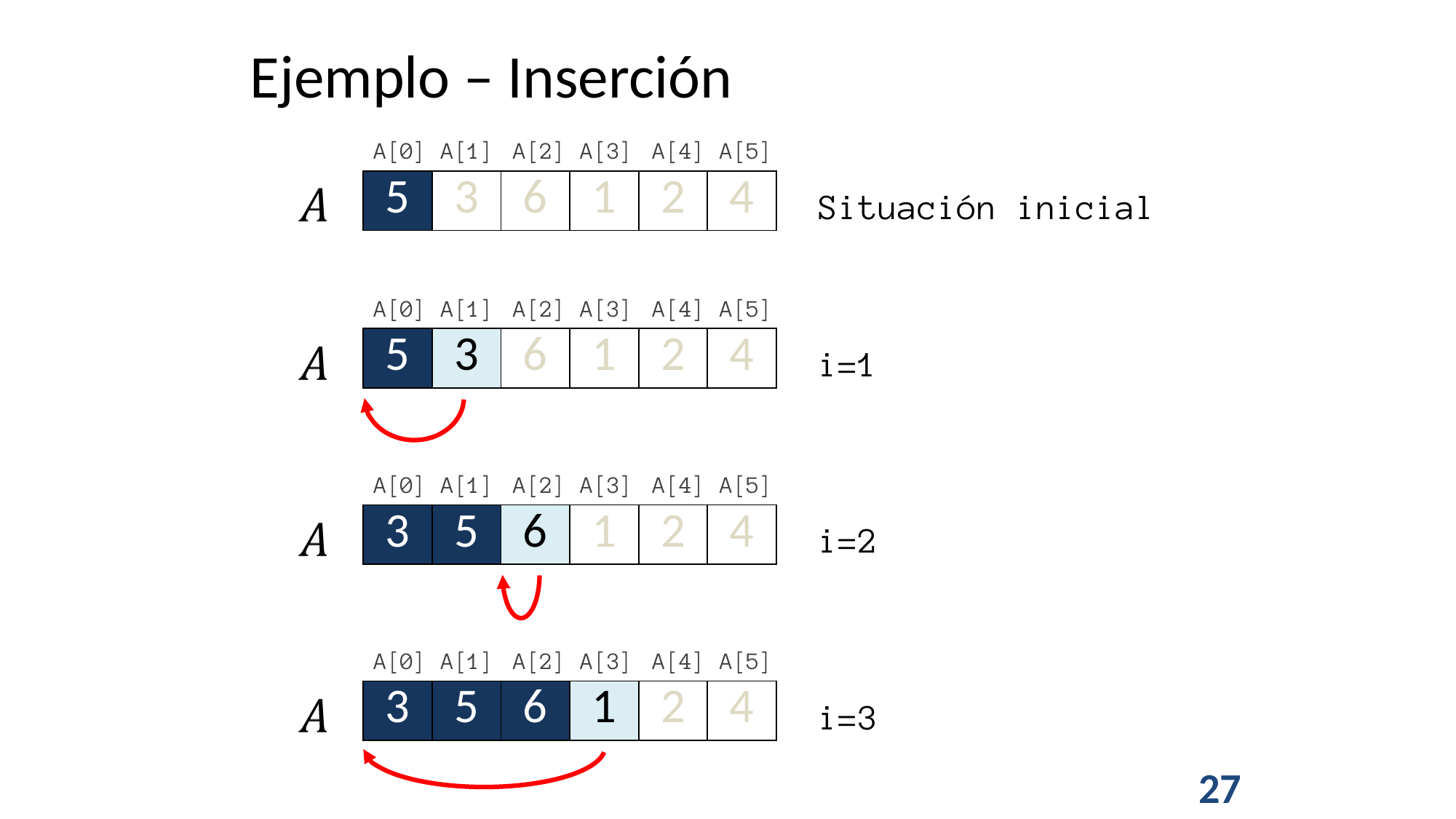

Ejemplo – Inserción
A[0]
A[1]
A[2]
A[3]
A[4]
A[5]

| 5 | 3 | 6 | 1 | 2 | 4 |
| --- | --- | --- | --- | --- | --- |
Situación inicial
A[0]
A[1]
A[2]
A[3]
A[4]
A[5]

| 5 | 3 | 6 | 1 | 2 | 4 |
| --- | --- | --- | --- | --- | --- |
i=1

A[0]
A[1]
A[2]
A[3]
A[4]
A[5]

| 3 | 5 | 6 | 1 | 2 | 4 |
| --- | --- | --- | --- | --- | --- |
i=2

A[0]
A[1]
A[2]
A[3]
A[4]
A[5]

| 3 | 5 | 6 | 1 | 2 | 4 |
| --- | --- | --- | --- | --- | --- |
i=3

27